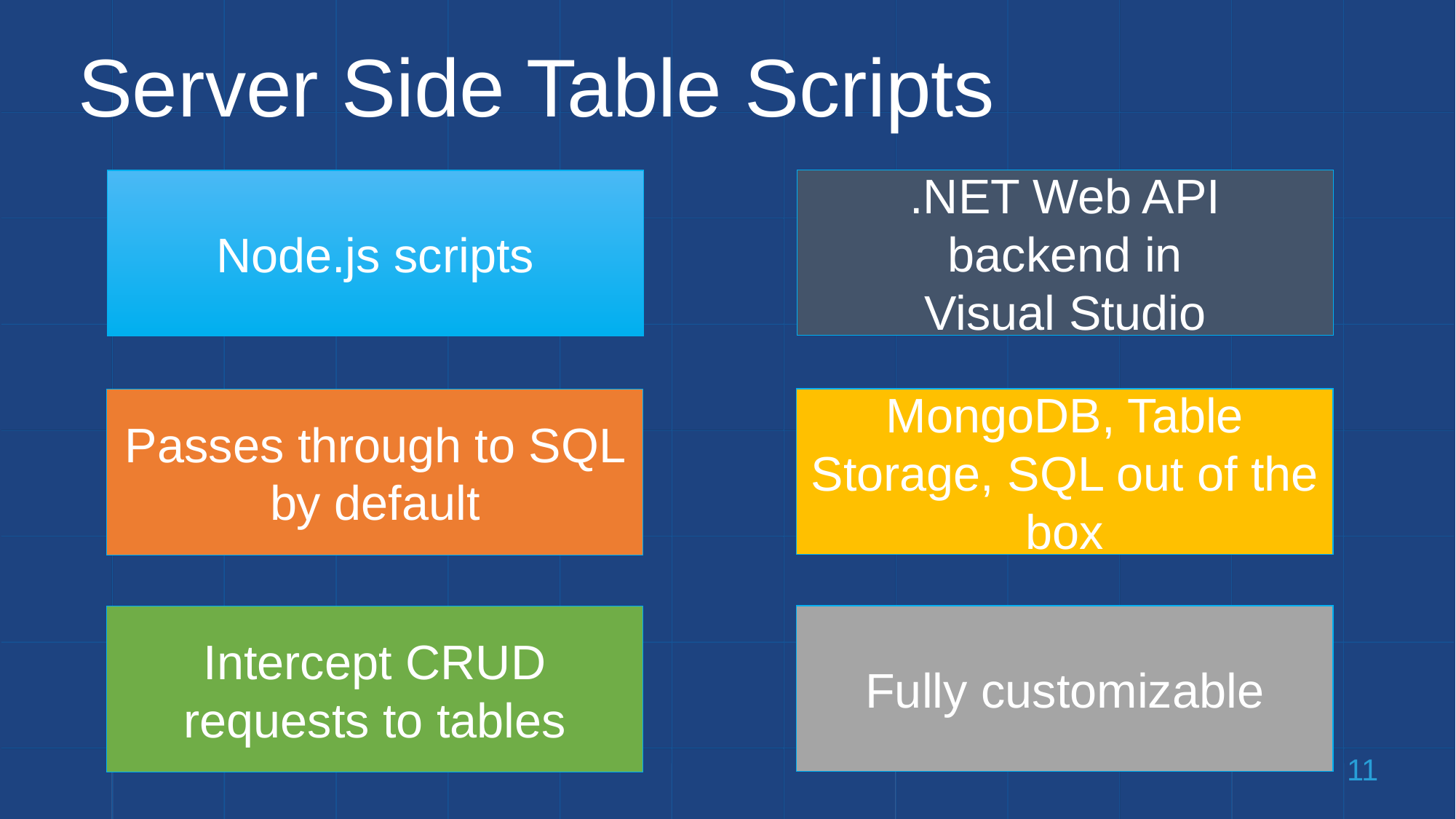

# Server Side Table Scripts
.NET Web API
backend in
Visual Studio
Node.js scripts
MongoDB, Table Storage, SQL out of the box
Passes through to SQL by default
Fully customizable
Intercept CRUD requests to tables
11